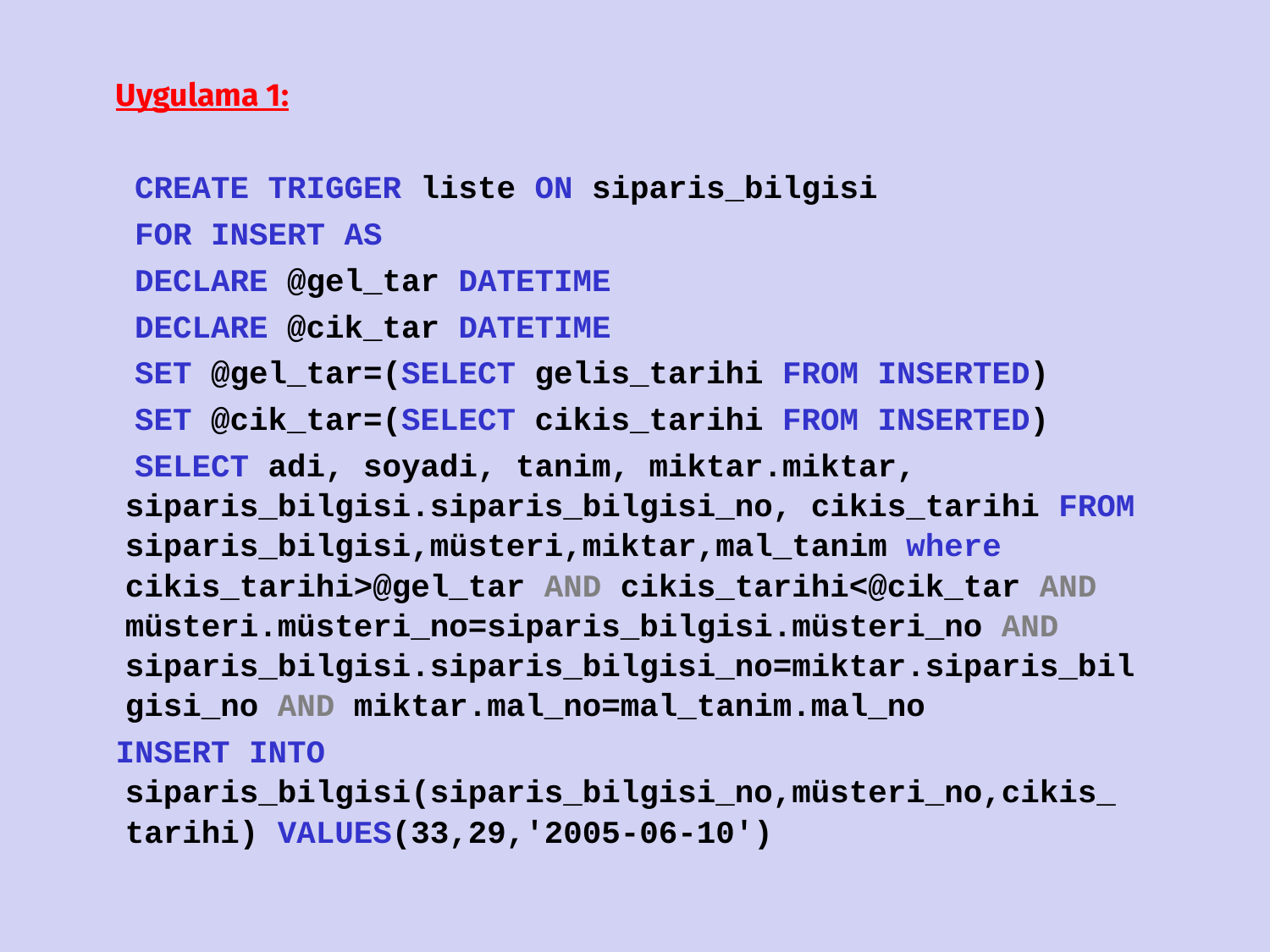

Uygulama 1:

   CREATE TRIGGER liste ON siparis_bilgisi
   FOR INSERT AS
   DECLARE @gel_tar DATETIME
   DECLARE @cik_tar DATETIME
   SET @gel_tar=(SELECT gelis_tarihi FROM INSERTED)
   SET @cik_tar=(SELECT cikis_tarihi FROM INSERTED)
   SELECT adi, soyadi, tanim, miktar.miktar, siparis_bilgisi.siparis_bilgisi_no, cikis_tarihi FROM siparis_bilgisi,müsteri,miktar,mal_tanim where cikis_tarihi>@gel_tar AND cikis_tarihi<@cik_tar AND müsteri.müsteri_no=siparis_bilgisi.müsteri_no AND siparis_bilgisi.siparis_bilgisi_no=miktar.siparis_bilgisi_no AND miktar.mal_no=mal_tanim.mal_no
  INSERT INTO siparis_bilgisi(siparis_bilgisi_no,müsteri_no,cikis_ tarihi) VALUES(33,29,'2005-06-10')